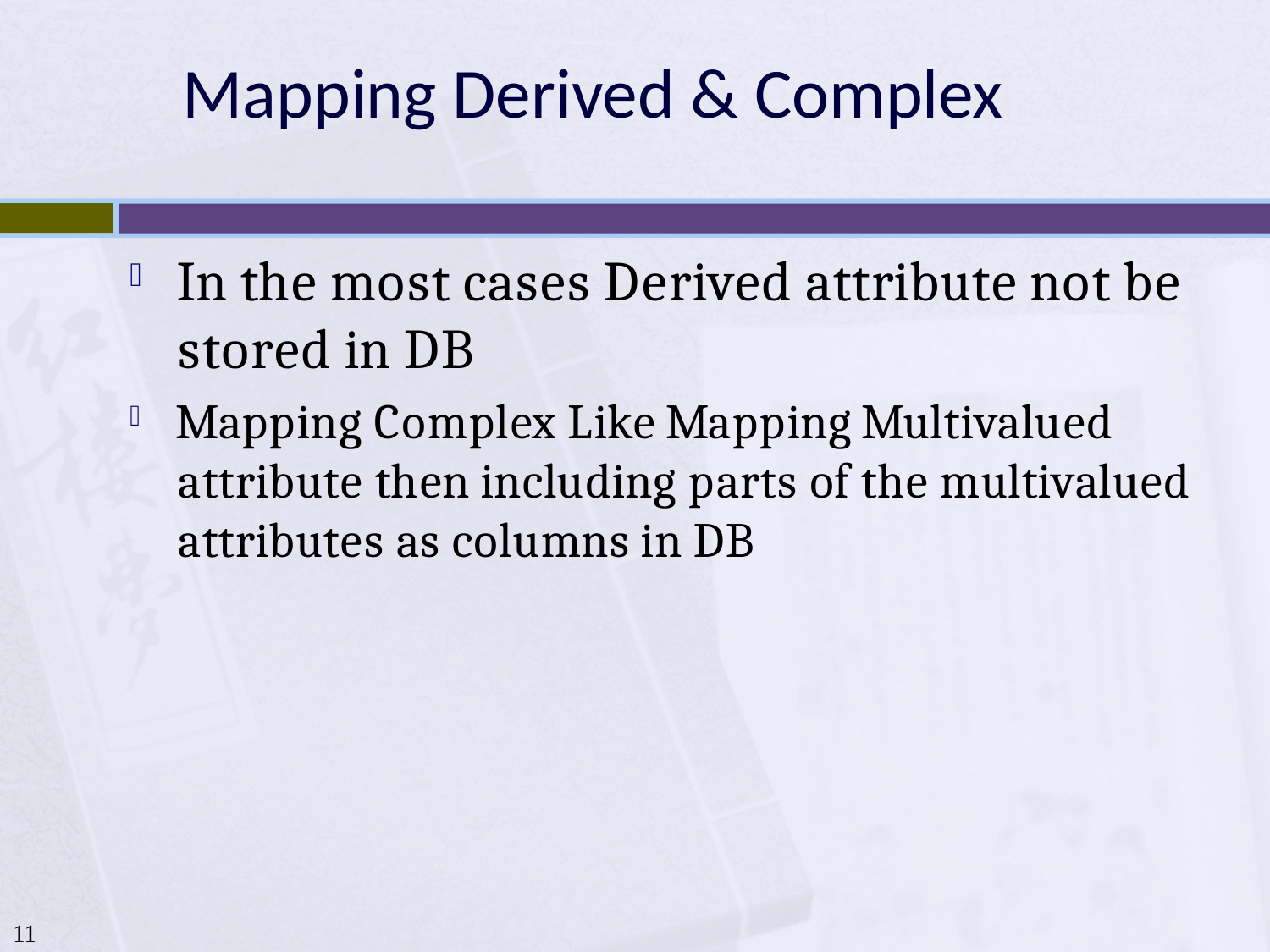

Mapping Derived & Complex

In the most cases Derived attribute not be stored in DB
Mapping Complex Like Mapping Multivalued attribute then including parts of the multivalued attributes as columns in DB
11